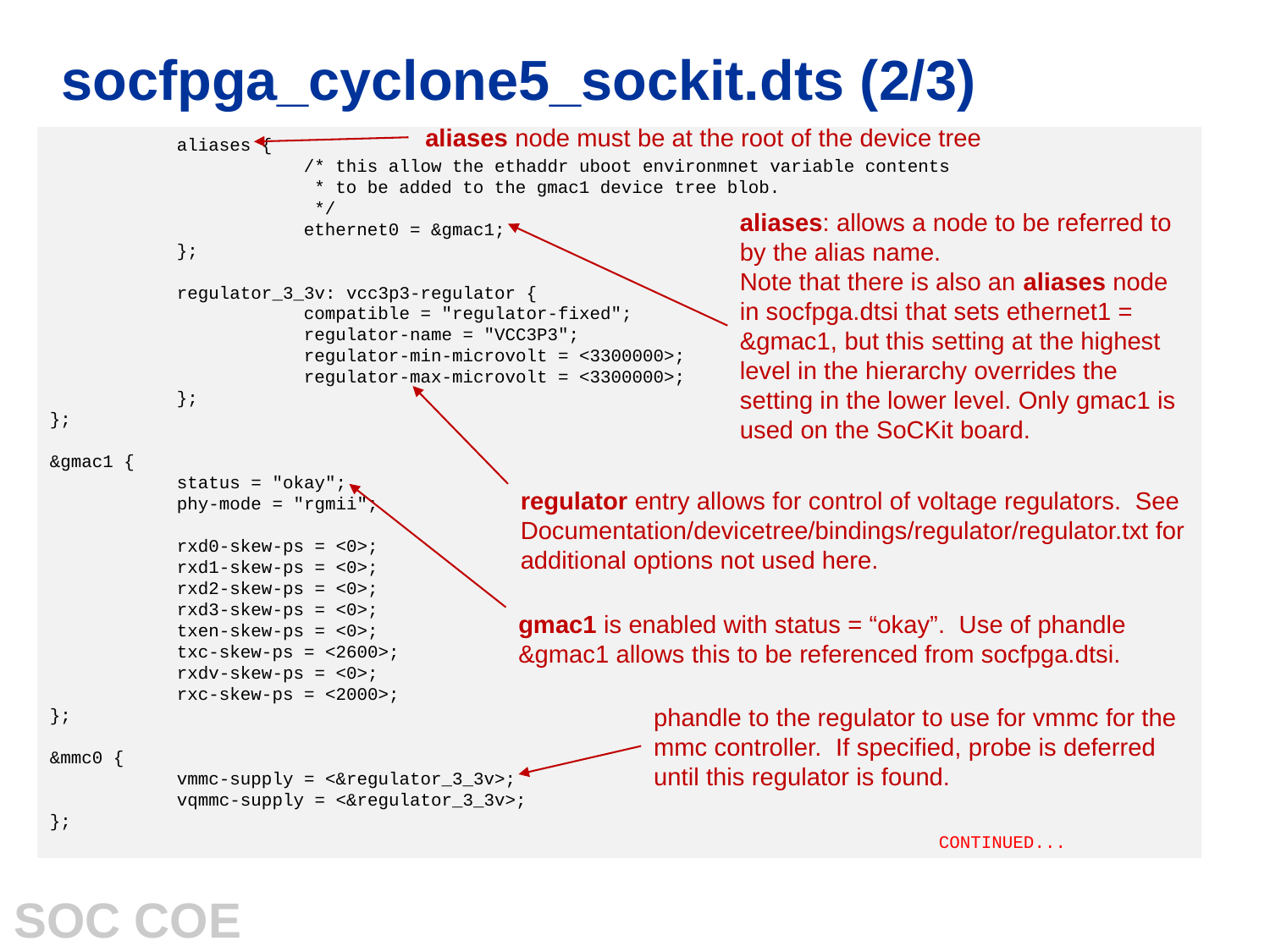

# socfpga_cyclone5_sockit.dts (2/3)
aliases node must be at the root of the device tree
	aliases {
		/* this allow the ethaddr uboot environmnet variable contents
		 * to be added to the gmac1 device tree blob.
		 */
		ethernet0 = &gmac1;
	};

	regulator_3_3v: vcc3p3-regulator {
		compatible = "regulator-fixed";
		regulator-name = "VCC3P3";
		regulator-min-microvolt = <3300000>;
		regulator-max-microvolt = <3300000>;
	};
};

&gmac1 {
	status = "okay";
	phy-mode = "rgmii";

	rxd0-skew-ps = <0>;
	rxd1-skew-ps = <0>;
	rxd2-skew-ps = <0>;
	rxd3-skew-ps = <0>;
	txen-skew-ps = <0>;
	txc-skew-ps = <2600>;
	rxdv-skew-ps = <0>;
	rxc-skew-ps = <2000>;
};

&mmc0 {
	vmmc-supply = <&regulator_3_3v>;
	vqmmc-supply = <&regulator_3_3v>;
};
							CONTINUED...
aliases: allows a node to be referred to by the alias name.
Note that there is also an aliases node in socfpga.dtsi that sets ethernet1 = &gmac1, but this setting at the highest level in the hierarchy overrides the setting in the lower level. Only gmac1 is used on the SoCKit board.
regulator entry allows for control of voltage regulators.  See Documentation/devicetree/bindings/regulator/regulator.txt for additional options not used here.
gmac1 is enabled with status = “okay”.  Use of phandle &gmac1 allows this to be referenced from socfpga.dtsi.
phandle to the regulator to use for vmmc for the mmc controller.  If specified, probe is deferred until this regulator is found.